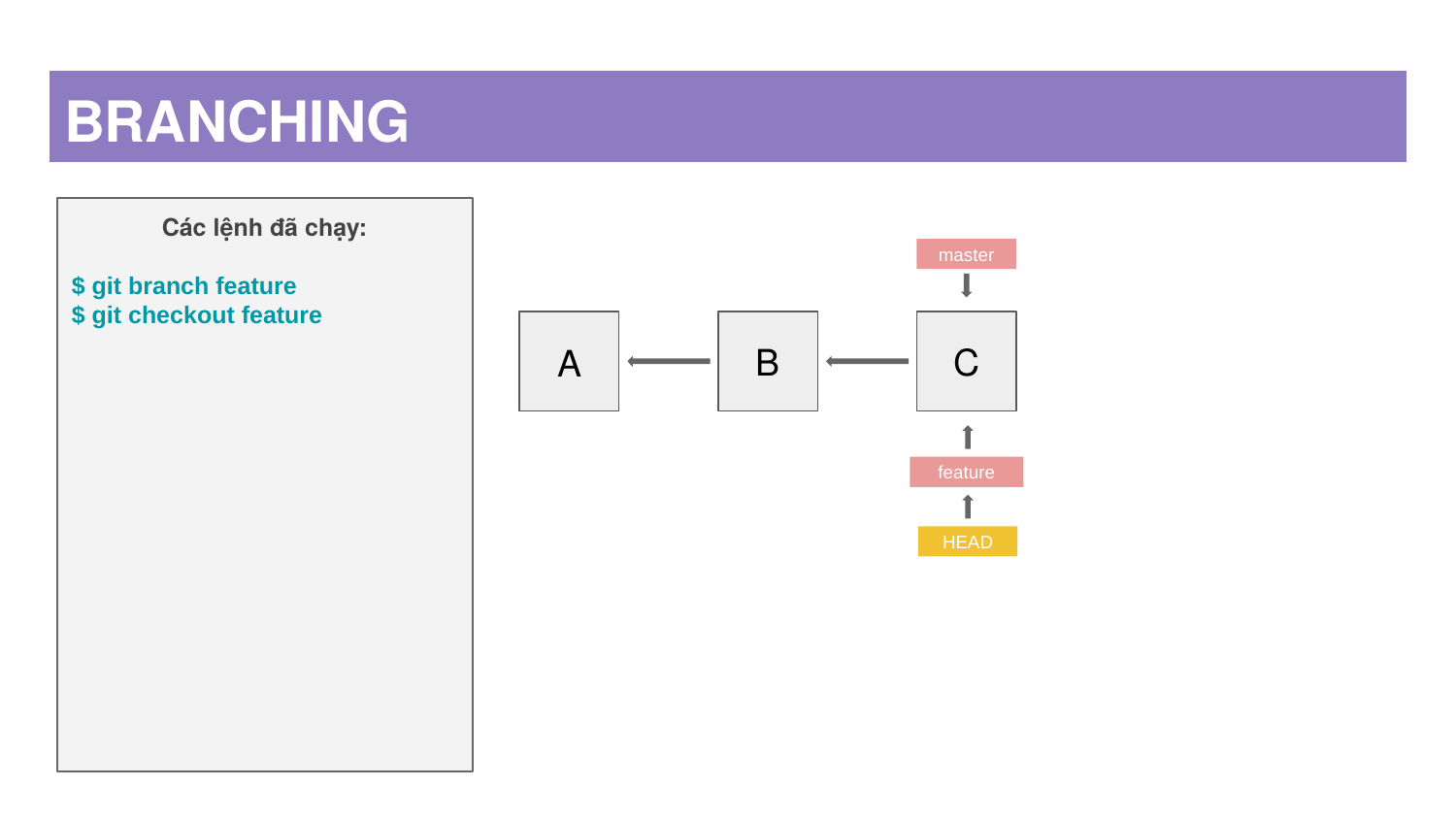

# BRANCHING
Các lệnh đã chạy:

$ git branch feature
$ git checkout feature

master

B
C

A

feature

HEAD